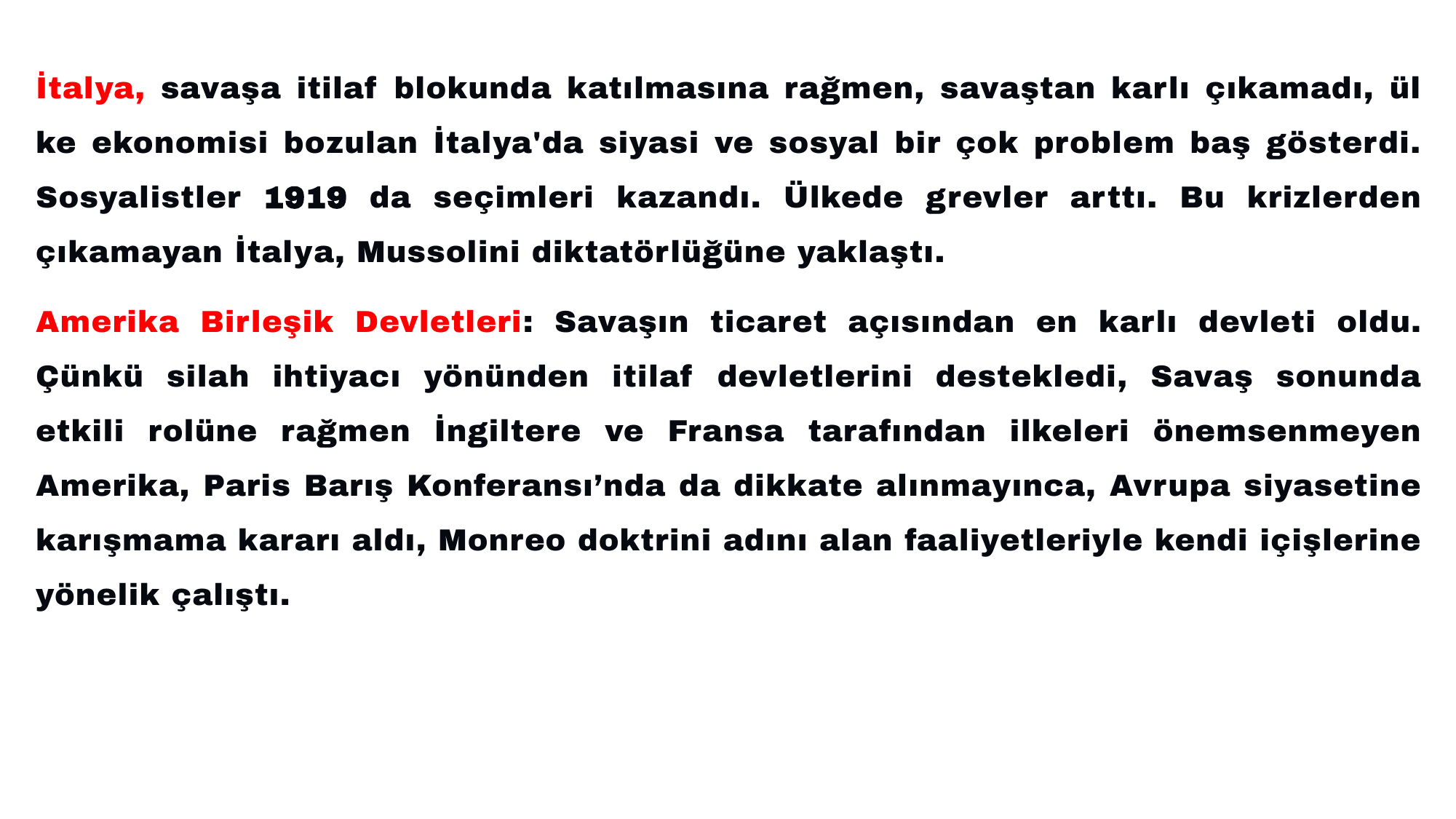

#
İtalya, savaşa itilaf blokunda katılmasına rağmen, savaştan karlı çıkamadı, ül­ke ekonomisi bozulan İtalya'da siyasi ve sosyal bir çok problem baş gösterdi. Sosyalistler 1919 da seçimleri kazandı. Ülkede grevler arttı. Bu krizlerden çıkamayan İtalya, Mussolini diktatörlüğüne yaklaştı.
Amerika Birleşik Devletleri: Savaşın ticaret açısından en karlı devleti oldu. Çünkü silah ihtiyacı yönünden itilaf devletlerini destekledi, Savaş sonunda etkili rolüne rağmen İngiltere ve Fransa tarafından ilkeleri önemsenmeyen Amerika, Paris Barış Konferansı’nda da dikkate alınmayınca, Avrupa siyasetine karışmama kararı aldı, Monreo doktrini adını alan faaliyetleriyle kendi içişlerine yönelik çalıştı.